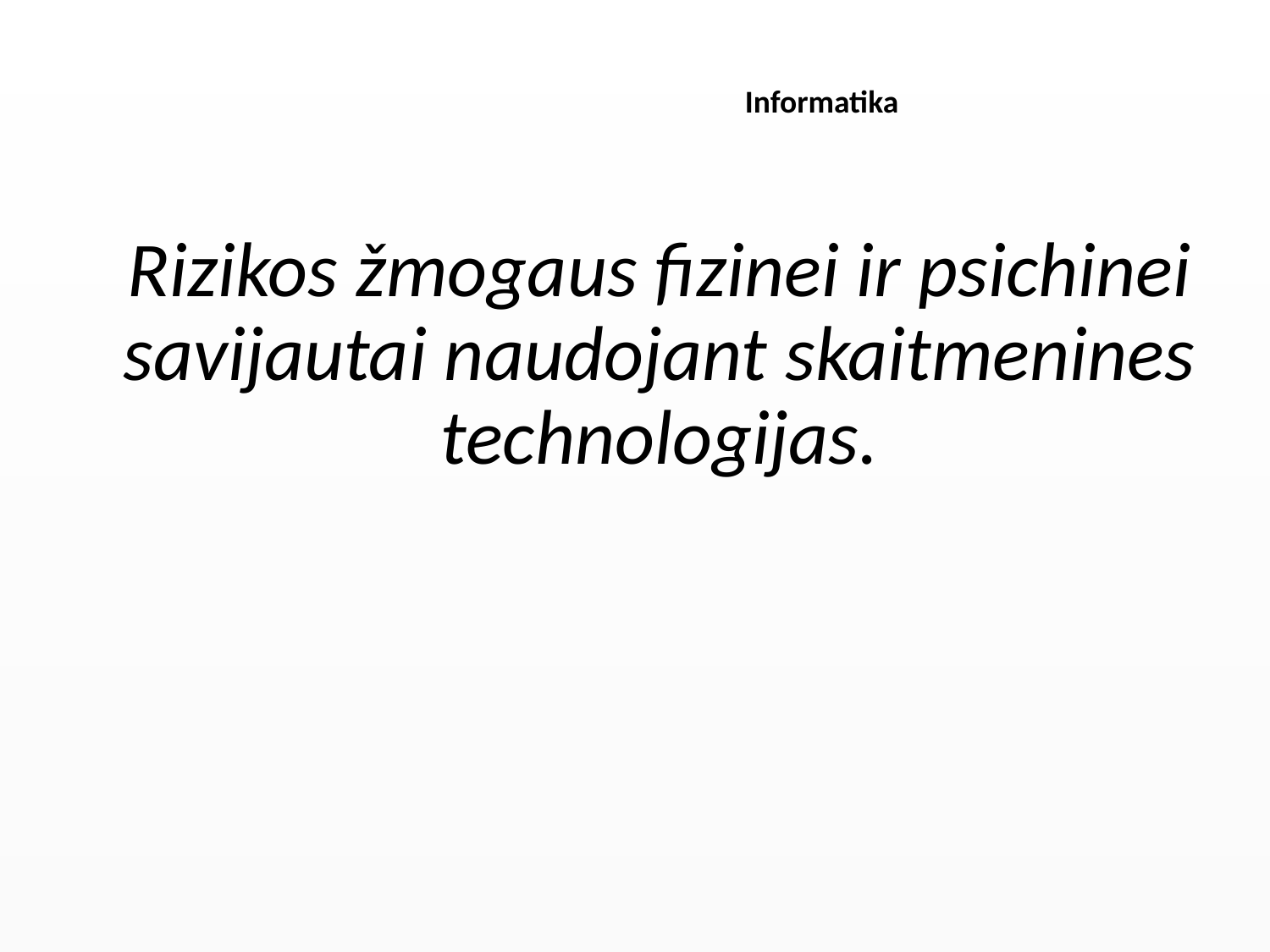

Informatika
# Rizikos žmogaus fizinei ir psichinei savijautai naudojant skaitmenines technologijas.